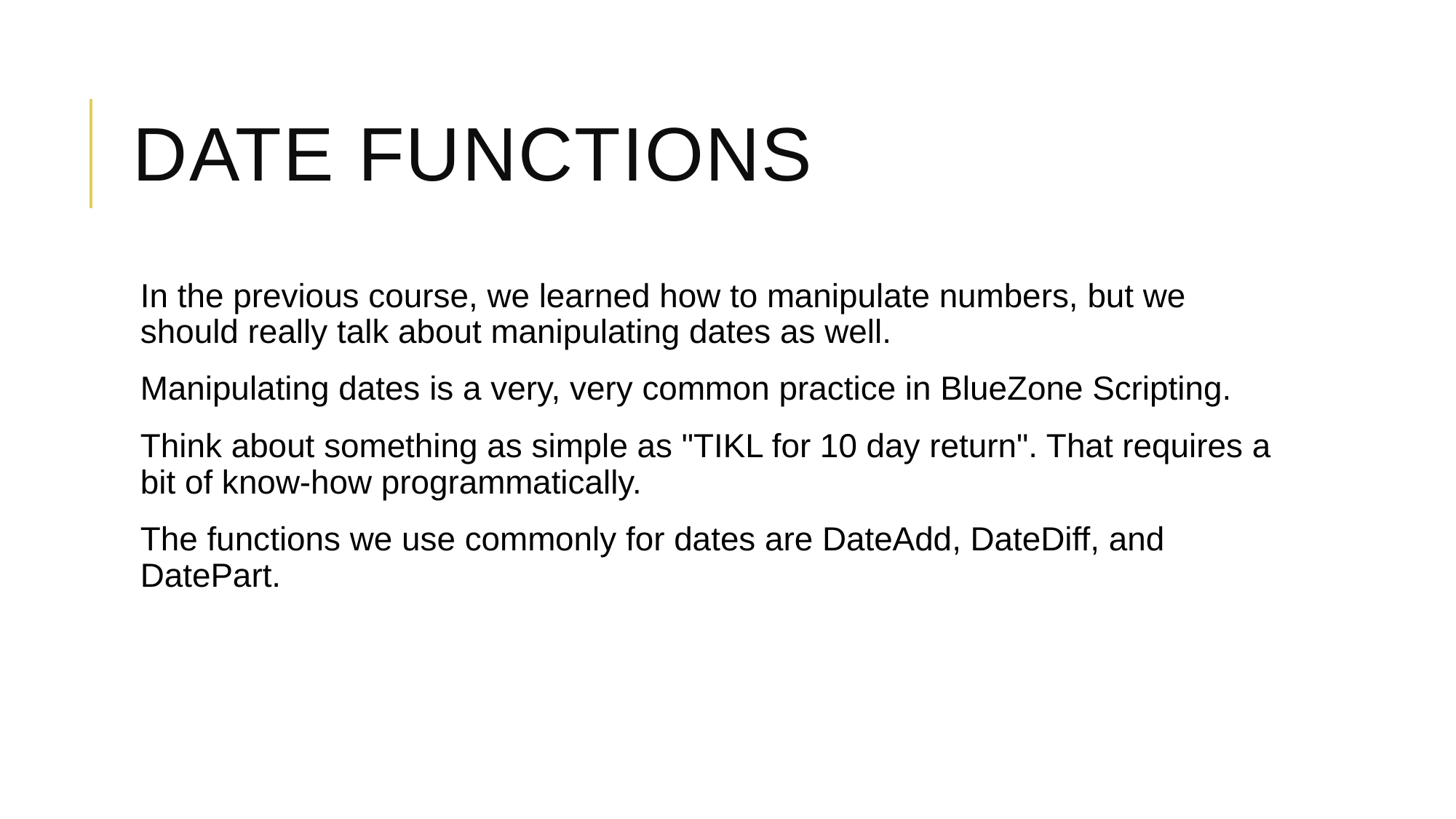

# Date functions
In the previous course, we learned how to manipulate numbers, but we should really talk about manipulating dates as well.
Manipulating dates is a very, very common practice in BlueZone Scripting.
Think about something as simple as "TIKL for 10 day return". That requires a bit of know-how programmatically.
The functions we use commonly for dates are DateAdd, DateDiff, and DatePart.